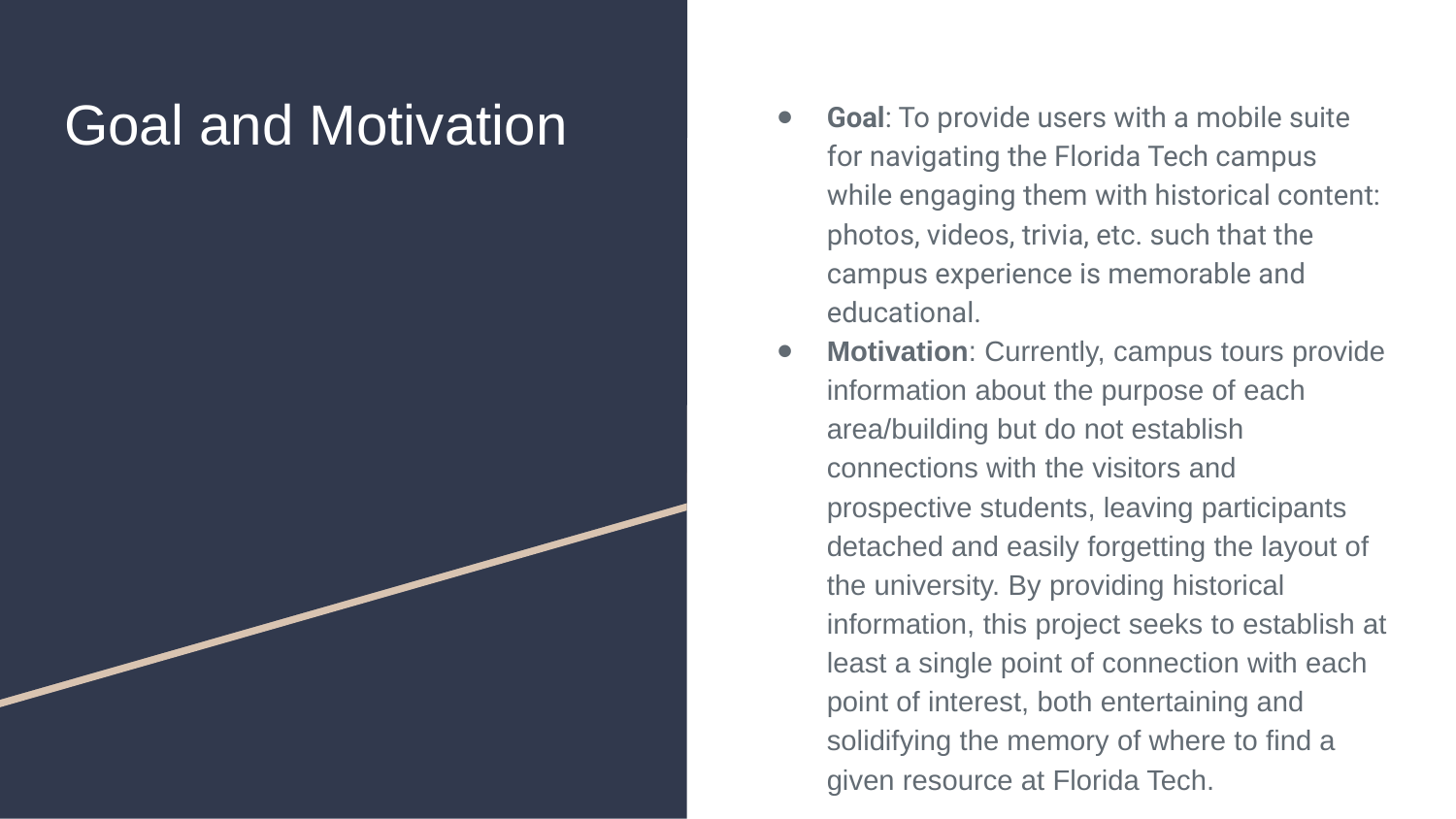

# Goal and Motivation
Goal: To provide users with a mobile suite for navigating the Florida Tech campus while engaging them with historical content: photos, videos, trivia, etc. such that the campus experience is memorable and educational.
Motivation: Currently, campus tours provide information about the purpose of each area/building but do not establish connections with the visitors and prospective students, leaving participants detached and easily forgetting the layout of the university. By providing historical information, this project seeks to establish at least a single point of connection with each point of interest, both entertaining and solidifying the memory of where to find a given resource at Florida Tech.